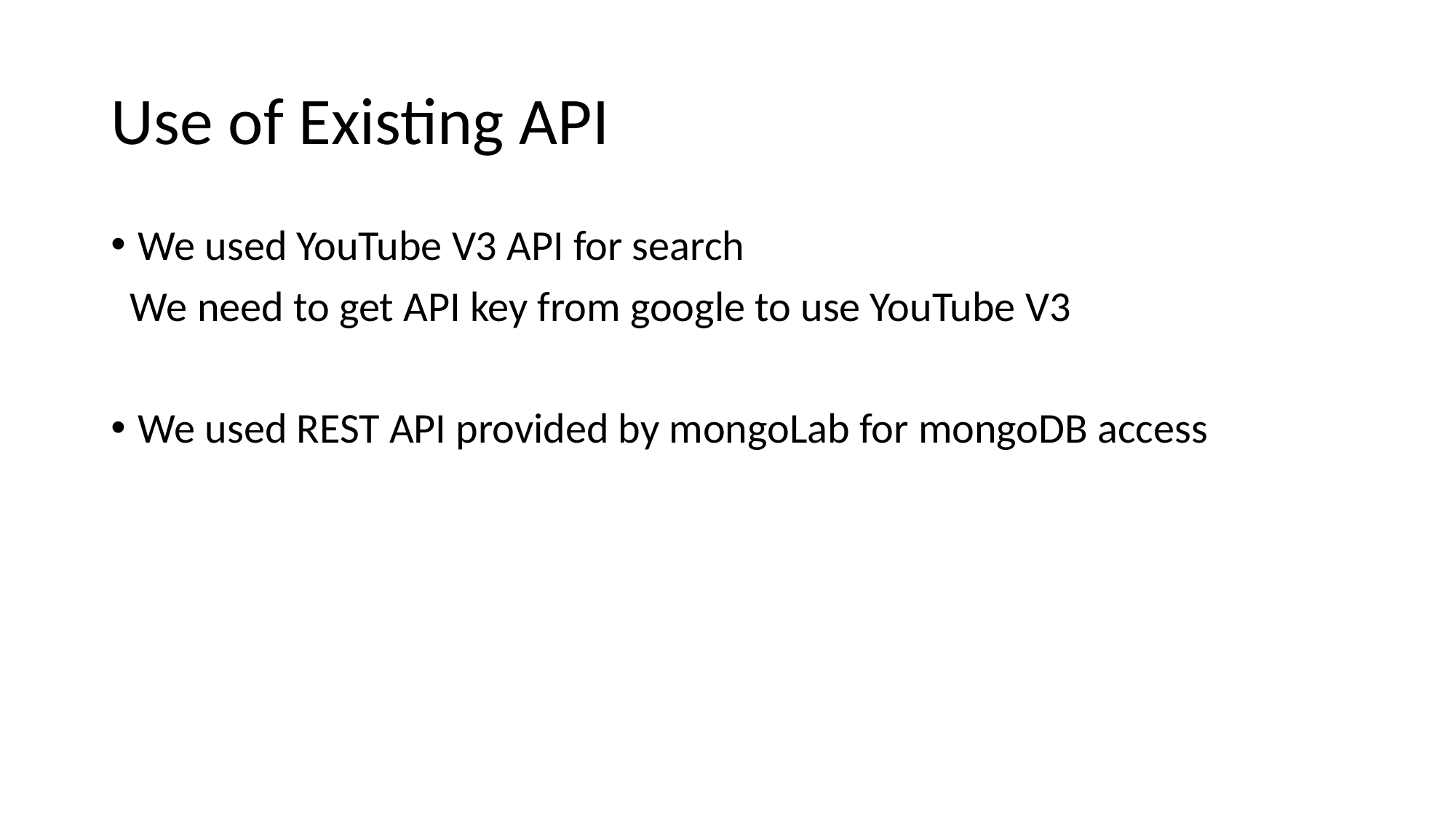

# Use of Existing API
We used YouTube V3 API for search
  We need to get API key from google to use YouTube V3

We used REST API provided by mongoLab for mongoDB access